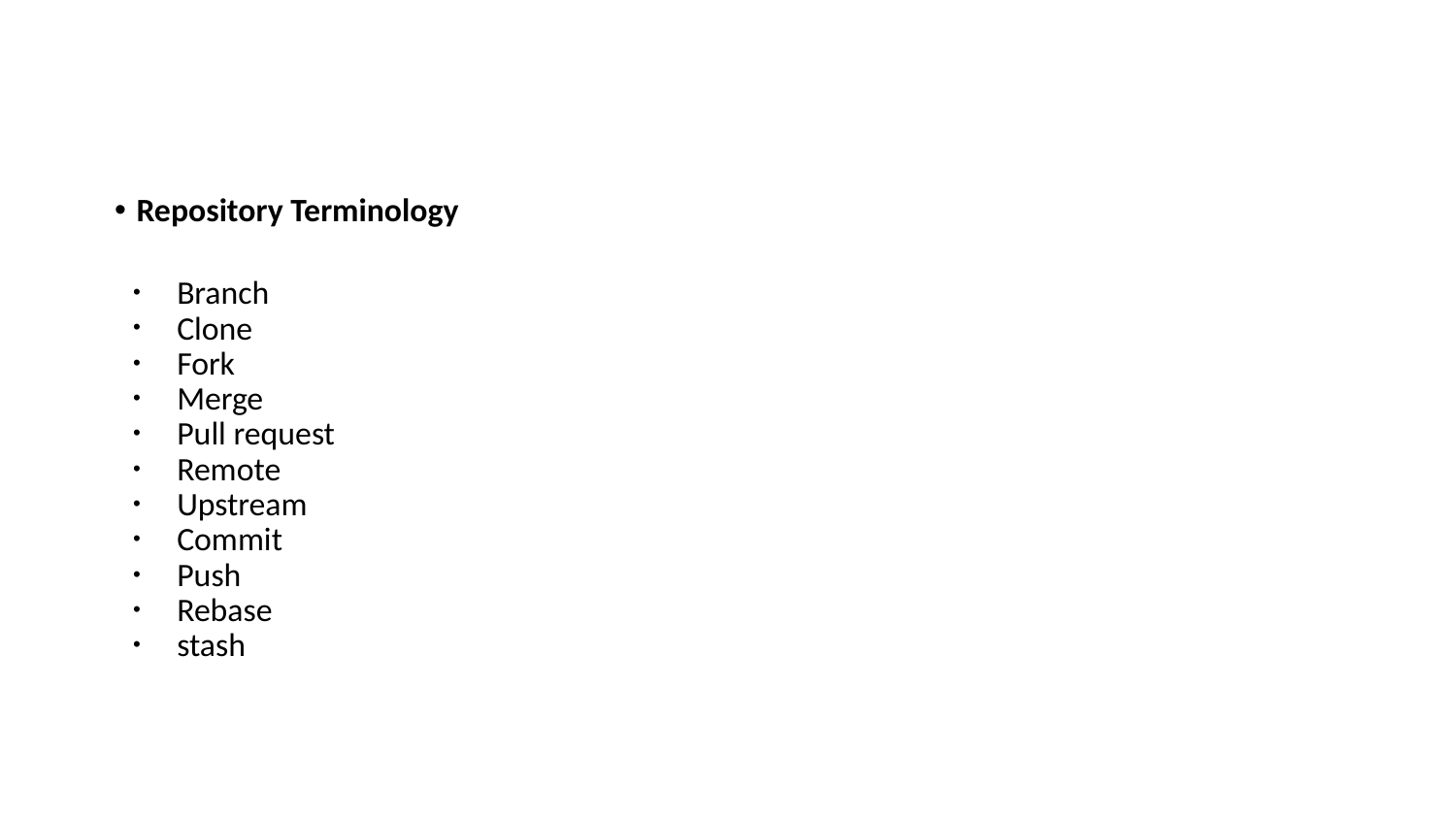

Repository Terminology

Branch
Clone
Fork
Merge
Pull request
Remote
Upstream
Commit
Push
Rebase
stash